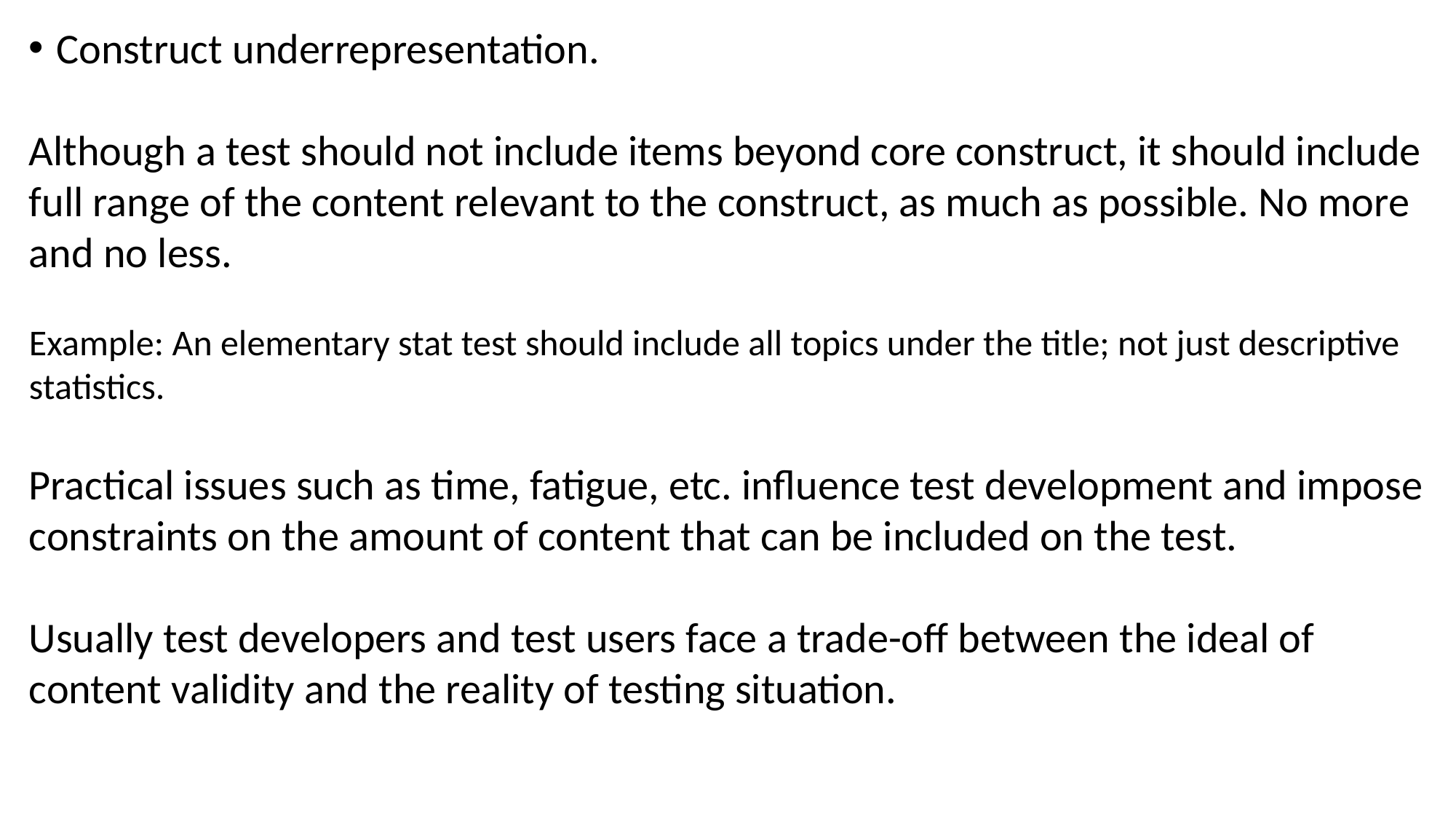

Construct underrepresentation.

Although a test should not include items beyond core construct, it should include full range of the content relevant to the construct, as much as possible. No more and no less.

Example: An elementary stat test should include all topics under the title; not just descriptive statistics.

Practical issues such as time, fatigue, etc. influence test development and impose constraints on the amount of content that can be included on the test.

Usually test developers and test users face a trade-off between the ideal of content validity and the reality of testing situation.